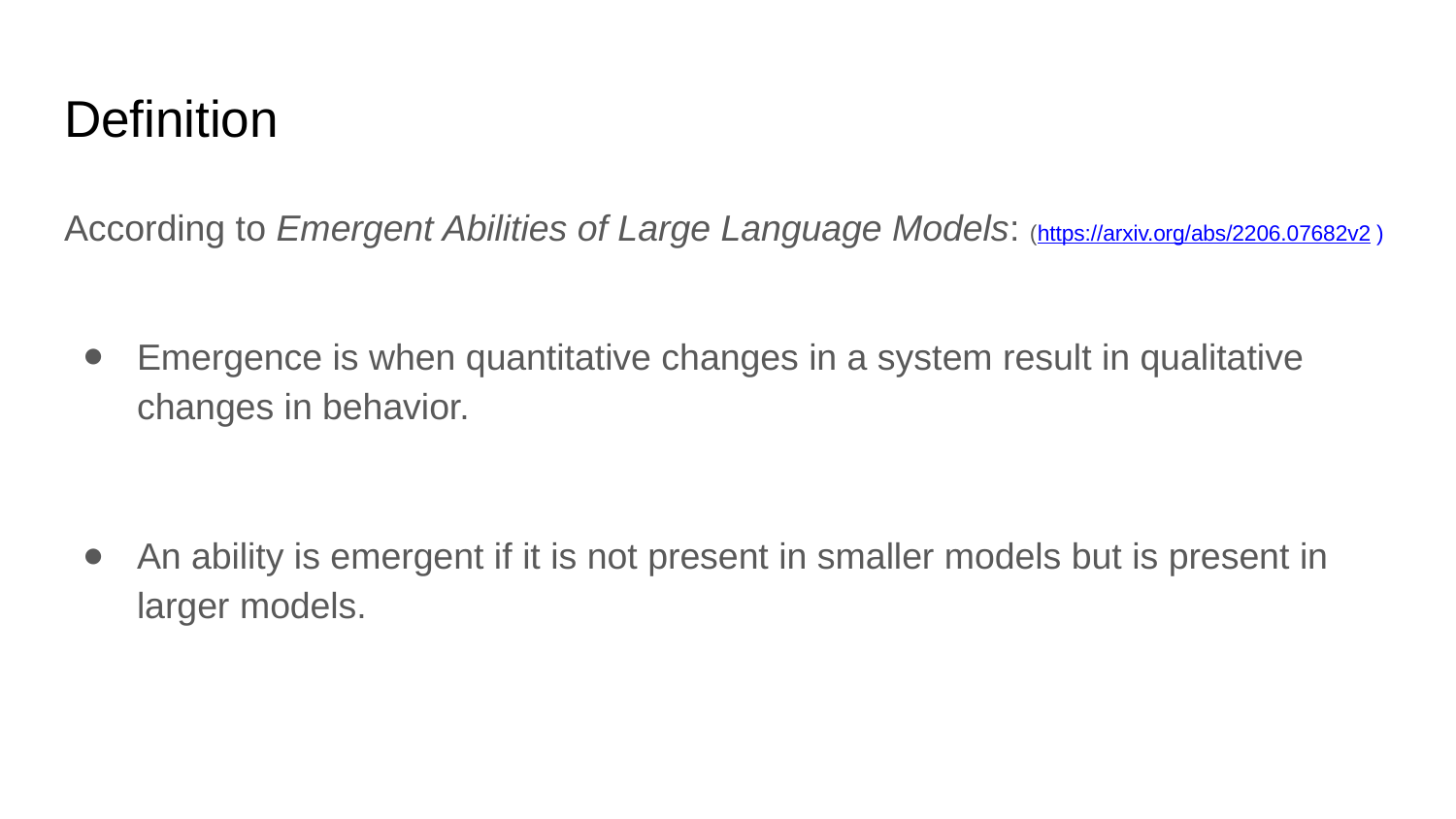

# Definition
According to Emergent Abilities of Large Language Models: (https://arxiv.org/abs/2206.07682v2 )

Emergence is when quantitative changes in a system result in qualitative changes in behavior.

An ability is emergent if it is not present in smaller models but is present in larger models.